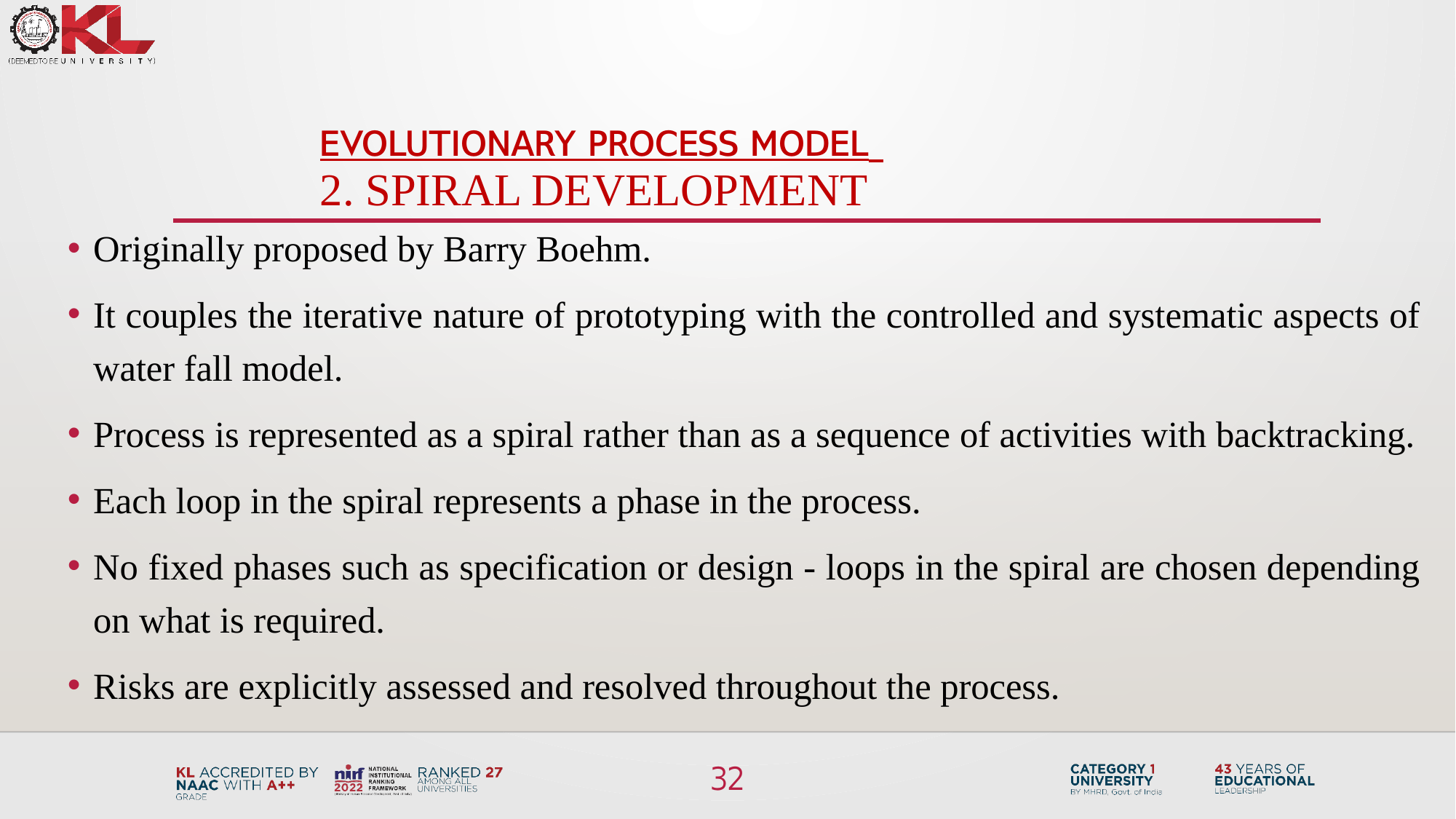

Evolutionary Process Model
2. Spiral development
Originally proposed by Barry Boehm.
It couples the iterative nature of prototyping with the controlled and systematic aspects of water fall model.
Process is represented as a spiral rather than as a sequence of activities with backtracking.
Each loop in the spiral represents a phase in the process.
No fixed phases such as specification or design - loops in the spiral are chosen depending on what is required.
Risks are explicitly assessed and resolved throughout the process.
32